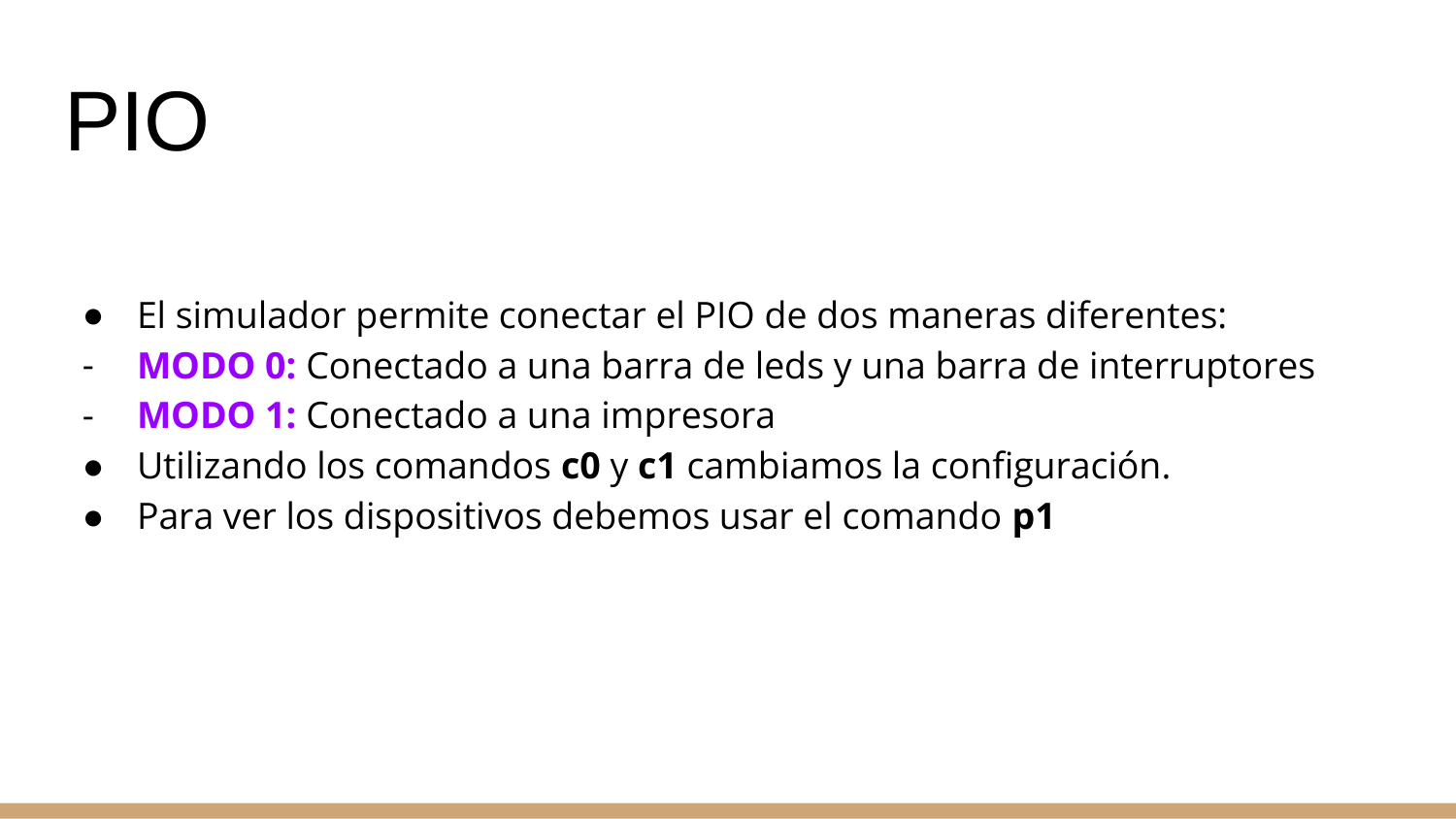

# PIO

El simulador permite conectar el PIO de dos maneras diferentes:
MODO 0: Conectado a una barra de leds y una barra de interruptores
MODO 1: Conectado a una impresora
Utilizando los comandos c0 y c1 cambiamos la configuración.
Para ver los dispositivos debemos usar el comando p1